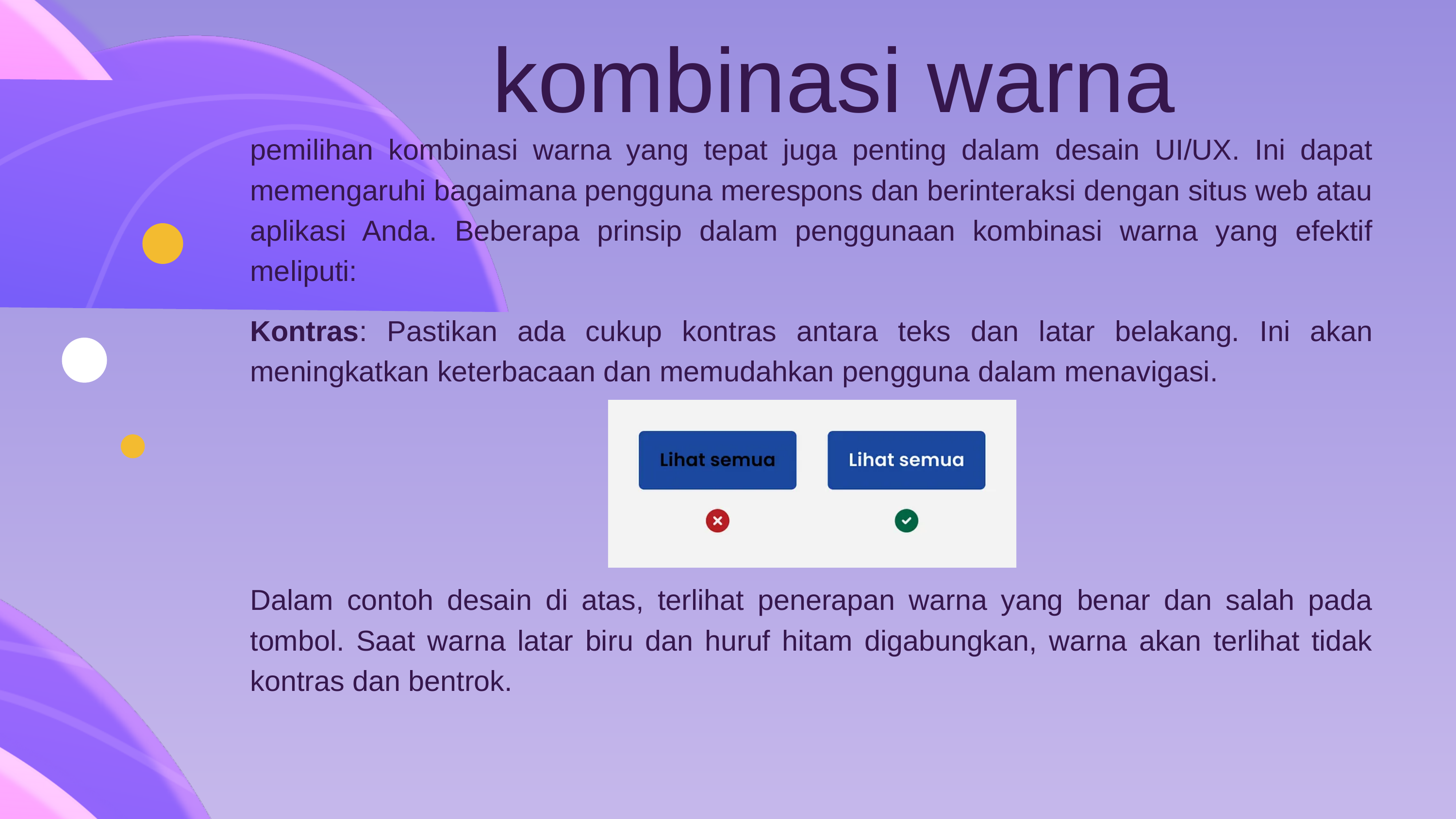

kombinasi warna
pemilihan kombinasi warna yang tepat juga penting dalam desain UI/UX. Ini dapat memengaruhi bagaimana pengguna merespons dan berinteraksi dengan situs web atau aplikasi Anda. Beberapa prinsip dalam penggunaan kombinasi warna yang efektif meliputi:

Kontras: Pastikan ada cukup kontras antara teks dan latar belakang. Ini akan meningkatkan keterbacaan dan memudahkan pengguna dalam menavigasi.

Dalam contoh desain di atas, terlihat penerapan warna yang benar dan salah pada tombol. Saat warna latar biru dan huruf hitam digabungkan, warna akan terlihat tidak kontras dan bentrok.